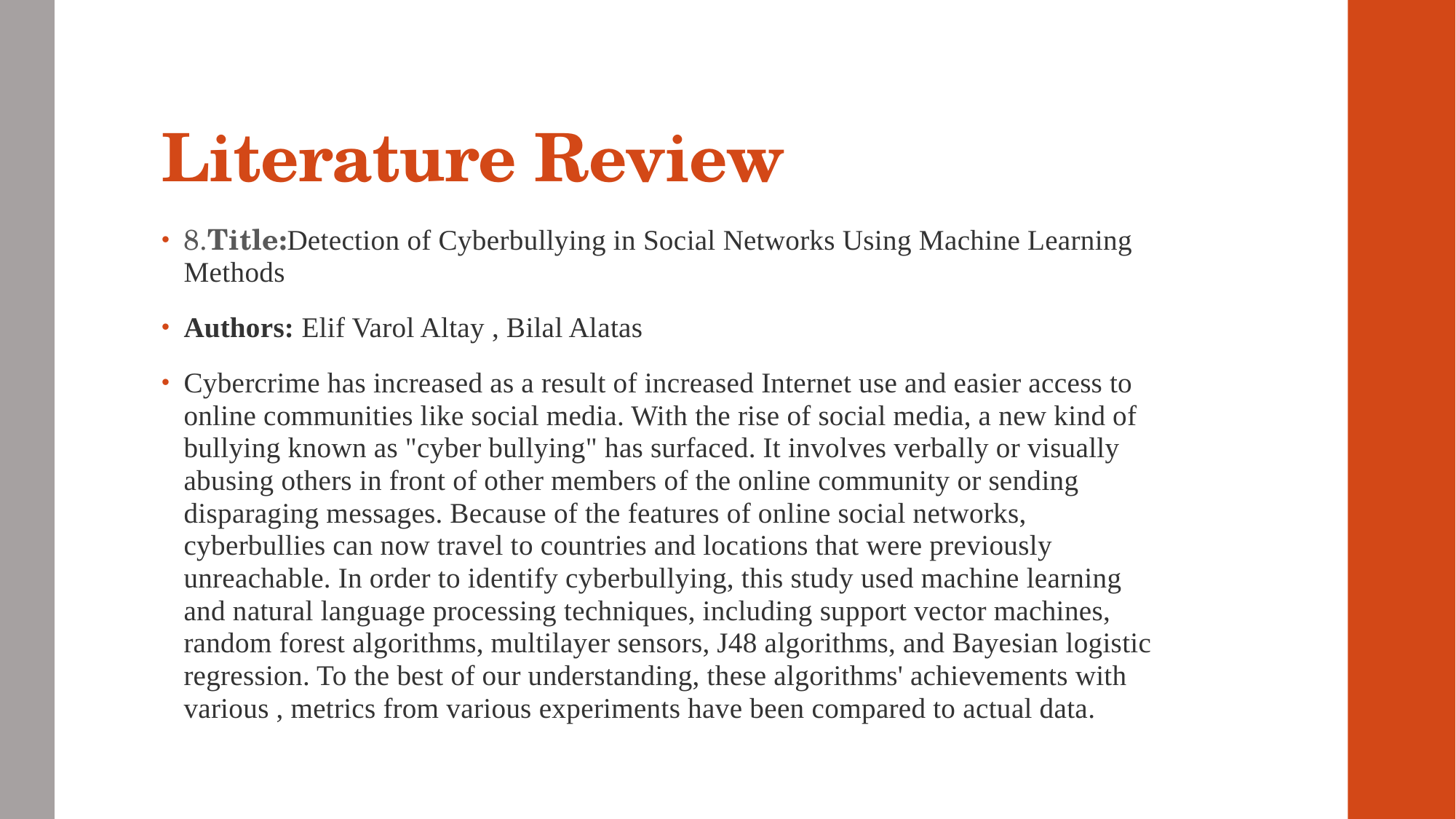

# Literature Review
8.Title:Detection of Cyberbullying in Social Networks Using Machine Learning Methods
Authors: Elif Varol Altay , Bilal Alatas
Cybercrime has increased as a result of increased Internet use and easier access to online communities like social media. With the rise of social media, a new kind of bullying known as "cyber bullying" has surfaced. It involves verbally or visually abusing others in front of other members of the online community or sending disparaging messages. Because of the features of online social networks, cyberbullies can now travel to countries and locations that were previously unreachable. In order to identify cyberbullying, this study used machine learning and natural language processing techniques, including support vector machines, random forest algorithms, multilayer sensors, J48 algorithms, and Bayesian logistic regression. To the best of our understanding, these algorithms' achievements with various , metrics from various experiments have been compared to actual data.